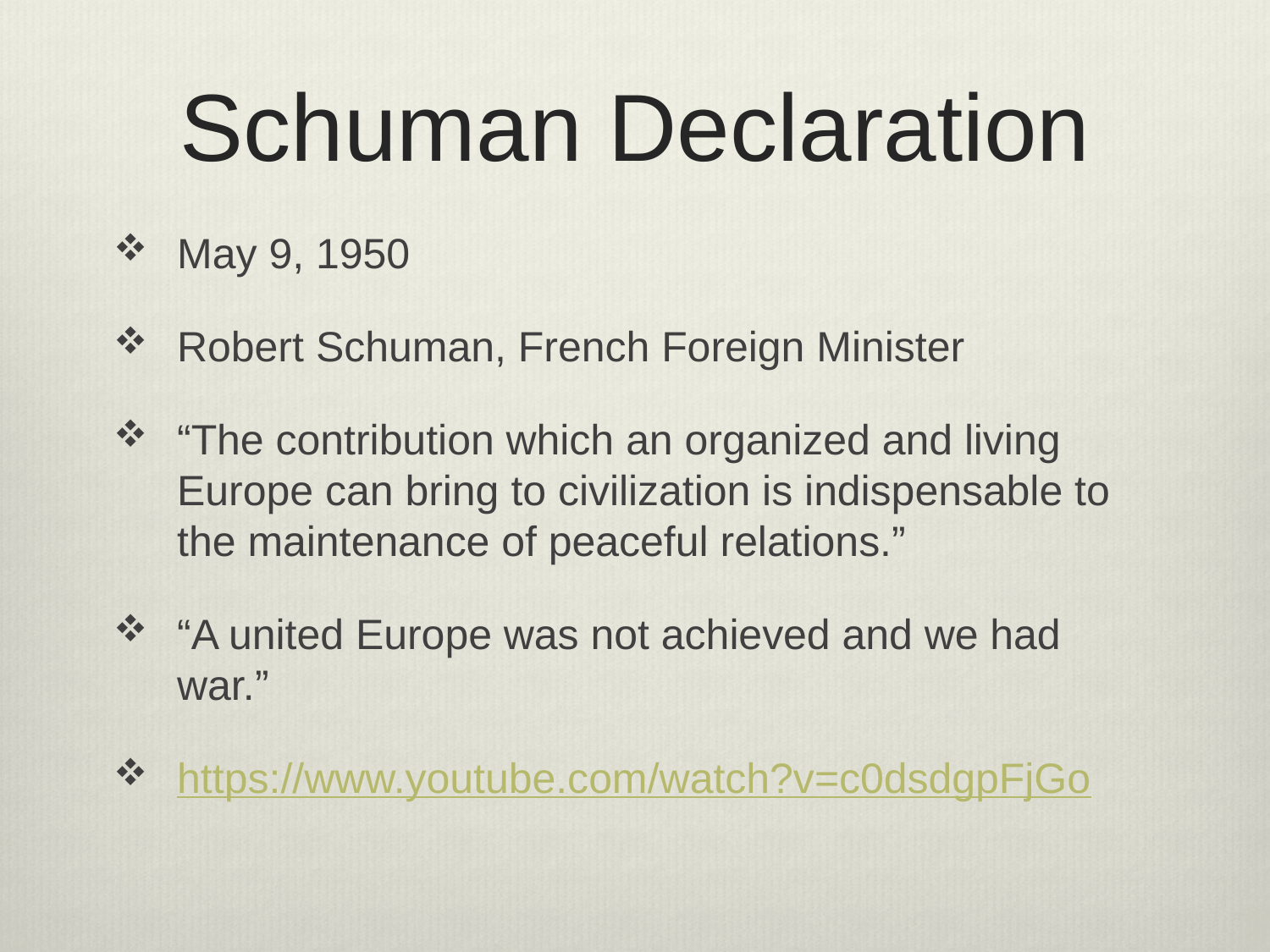

# Schuman Declaration
May 9, 1950
Robert Schuman, French Foreign Minister
“The contribution which an organized and living Europe can bring to civilization is indispensable to the maintenance of peaceful relations.”
“A united Europe was not achieved and we had war.”
https://www.youtube.com/watch?v=c0dsdgpFjGo